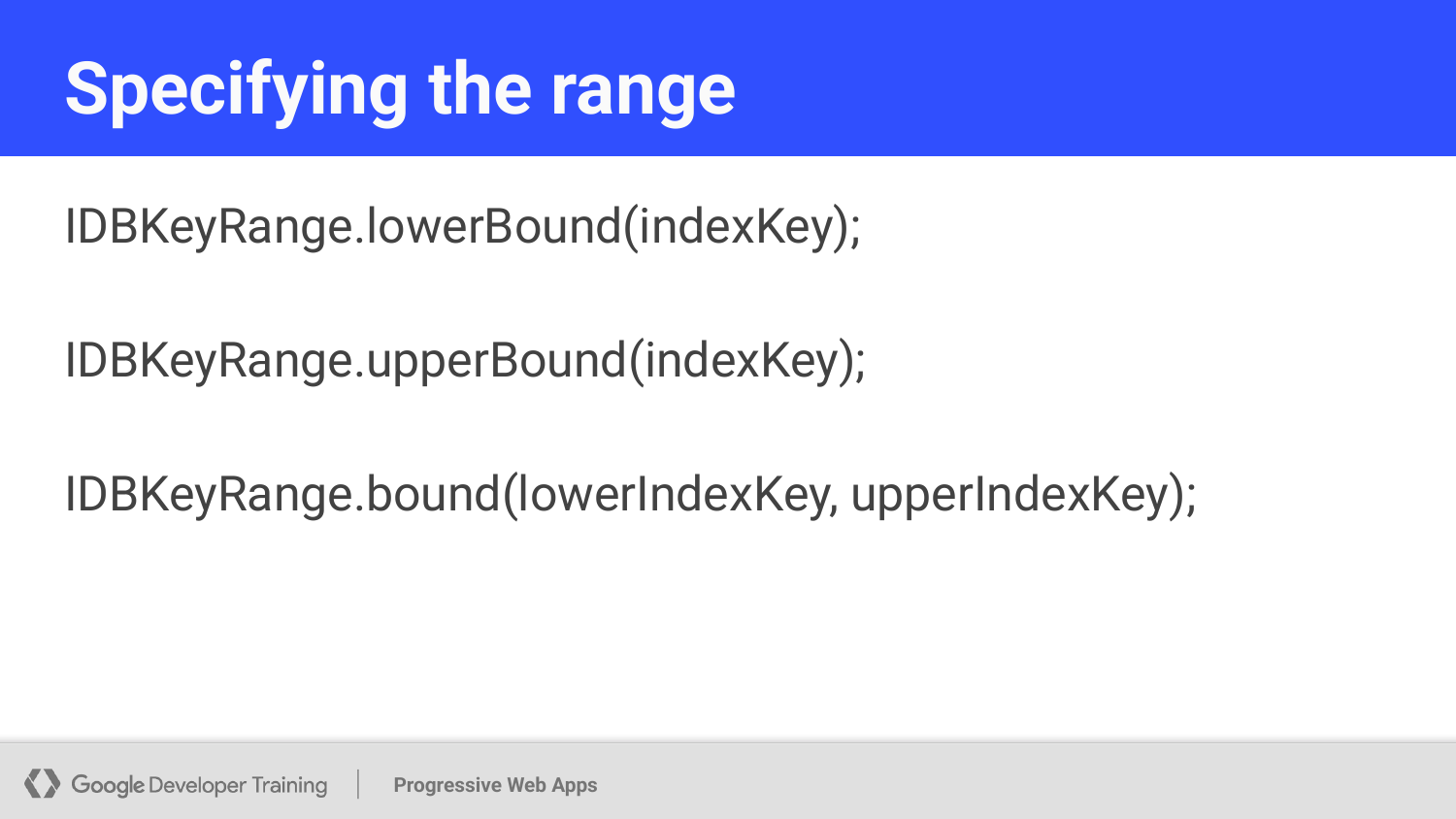

# Specifying the range
IDBKeyRange.lowerBound(indexKey);

IDBKeyRange.upperBound(indexKey);

IDBKeyRange.bound(lowerIndexKey, upperIndexKey);